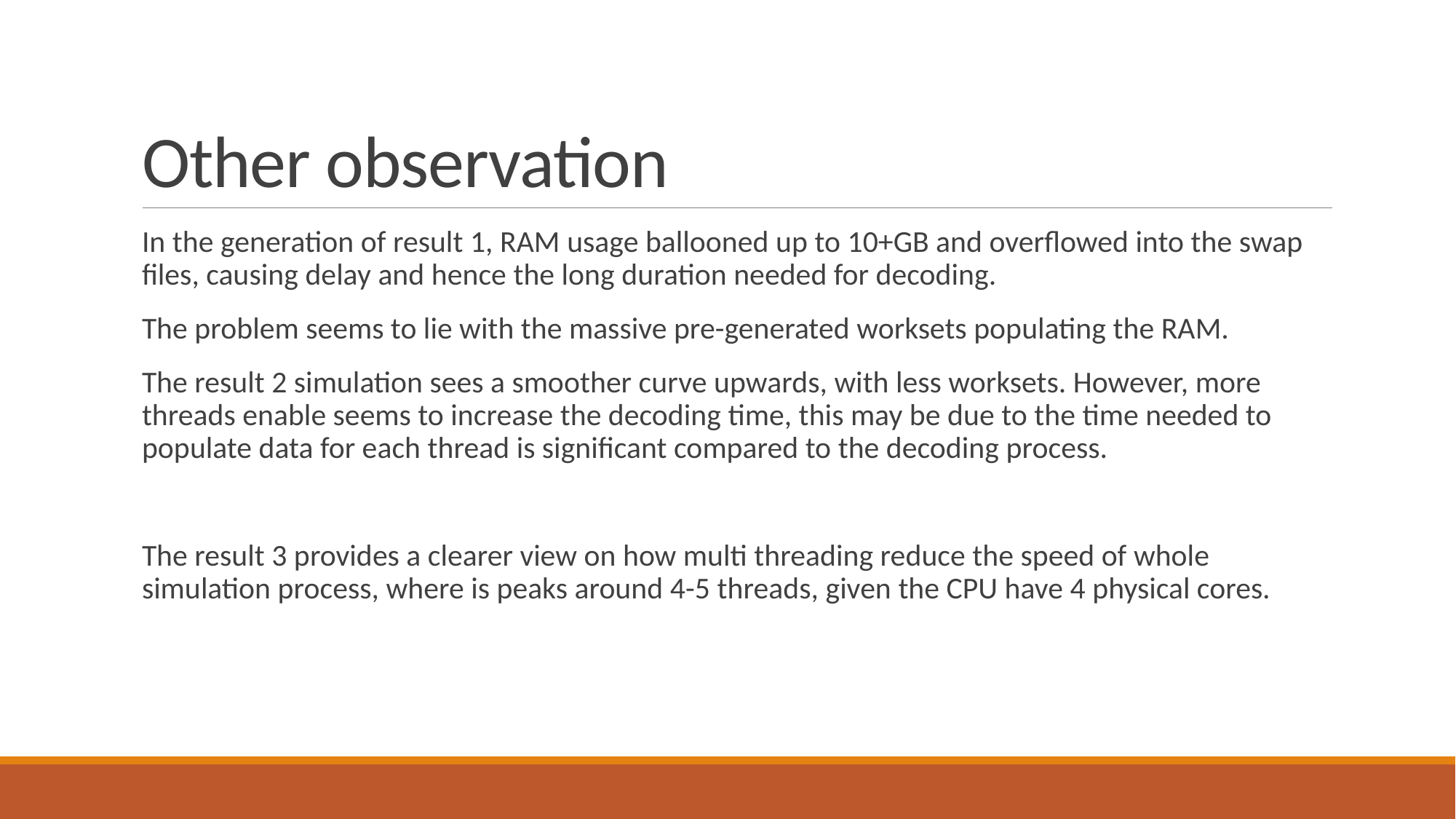

# Other observation
In the generation of result 1, RAM usage ballooned up to 10+GB and overflowed into the swap files, causing delay and hence the long duration needed for decoding.
The problem seems to lie with the massive pre-generated worksets populating the RAM.
The result 2 simulation sees a smoother curve upwards, with less worksets. However, more threads enable seems to increase the decoding time, this may be due to the time needed to populate data for each thread is significant compared to the decoding process.

The result 3 provides a clearer view on how multi threading reduce the speed of whole simulation process, where is peaks around 4-5 threads, given the CPU have 4 physical cores.